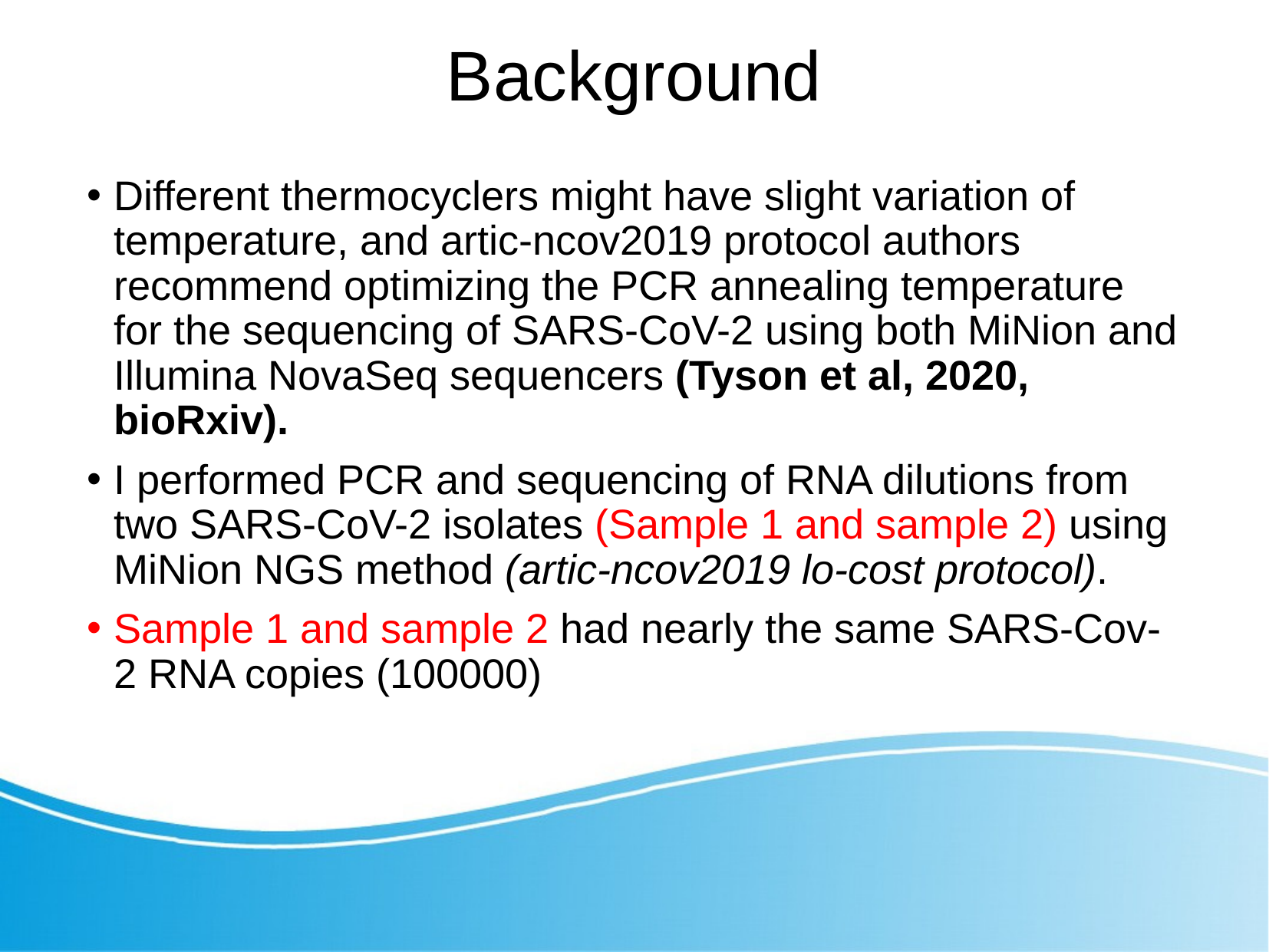

# Background
Different thermocyclers might have slight variation of temperature, and artic-ncov2019 protocol authors recommend optimizing the PCR annealing temperature for the sequencing of SARS-CoV-2 using both MiNion and Illumina NovaSeq sequencers (Tyson et al, 2020, bioRxiv).
I performed PCR and sequencing of RNA dilutions from two SARS-CoV-2 isolates (Sample 1 and sample 2) using MiNion NGS method (artic-ncov2019 lo-cost protocol).
Sample 1 and sample 2 had nearly the same SARS-Cov-2 RNA copies (100000)